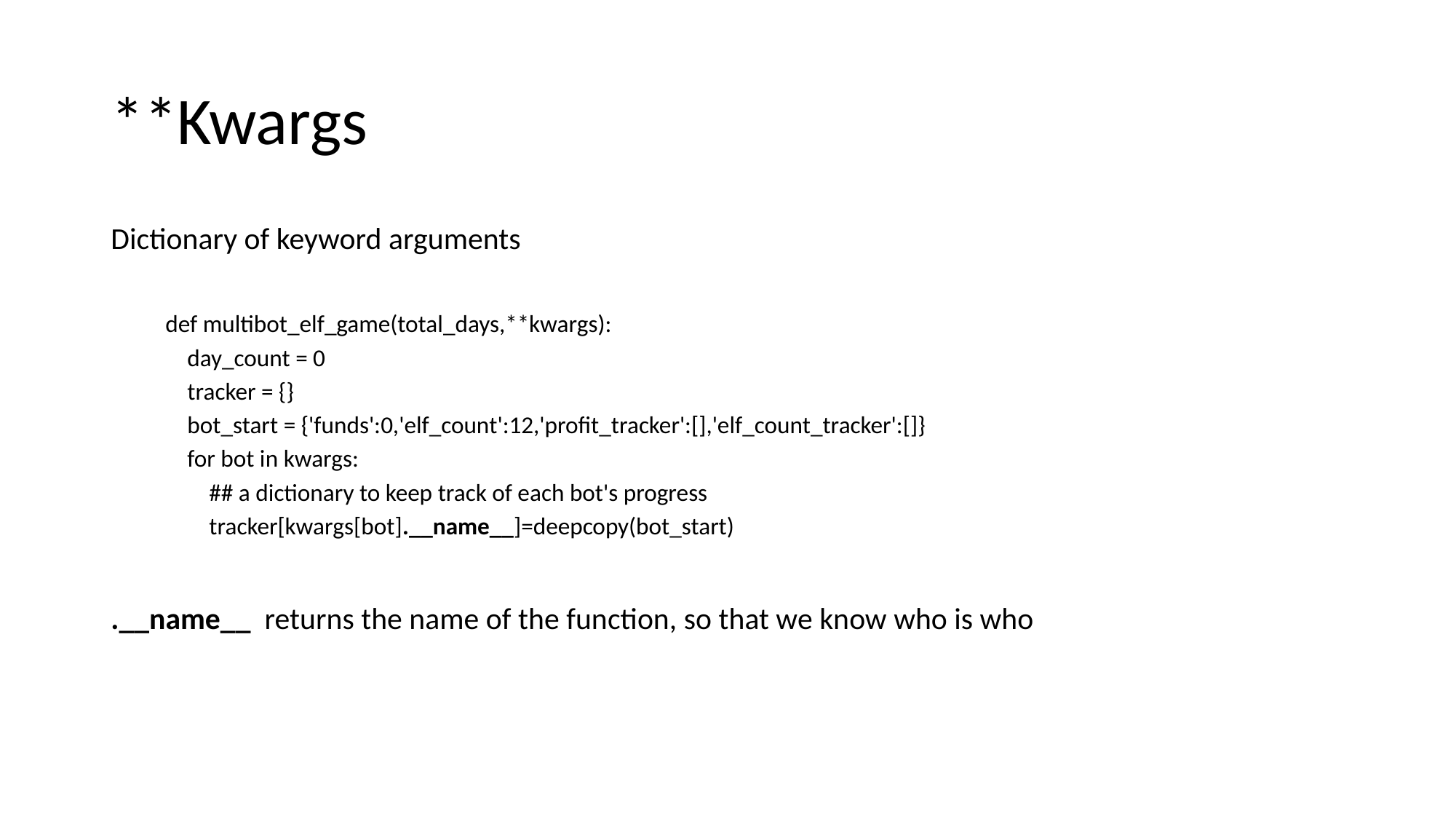

# **Kwargs
Dictionary of keyword arguments

def multibot_elf_game(total_days,**kwargs):
    day_count = 0
    tracker = {}
    bot_start = {'funds':0,'elf_count':12,'profit_tracker':[],'elf_count_tracker':[]}
    for bot in kwargs:
        ## a dictionary to keep track of each bot's progress
        tracker[kwargs[bot].__name__]=deepcopy(bot_start)

.__name__  returns the name of the function, so that we know who is who